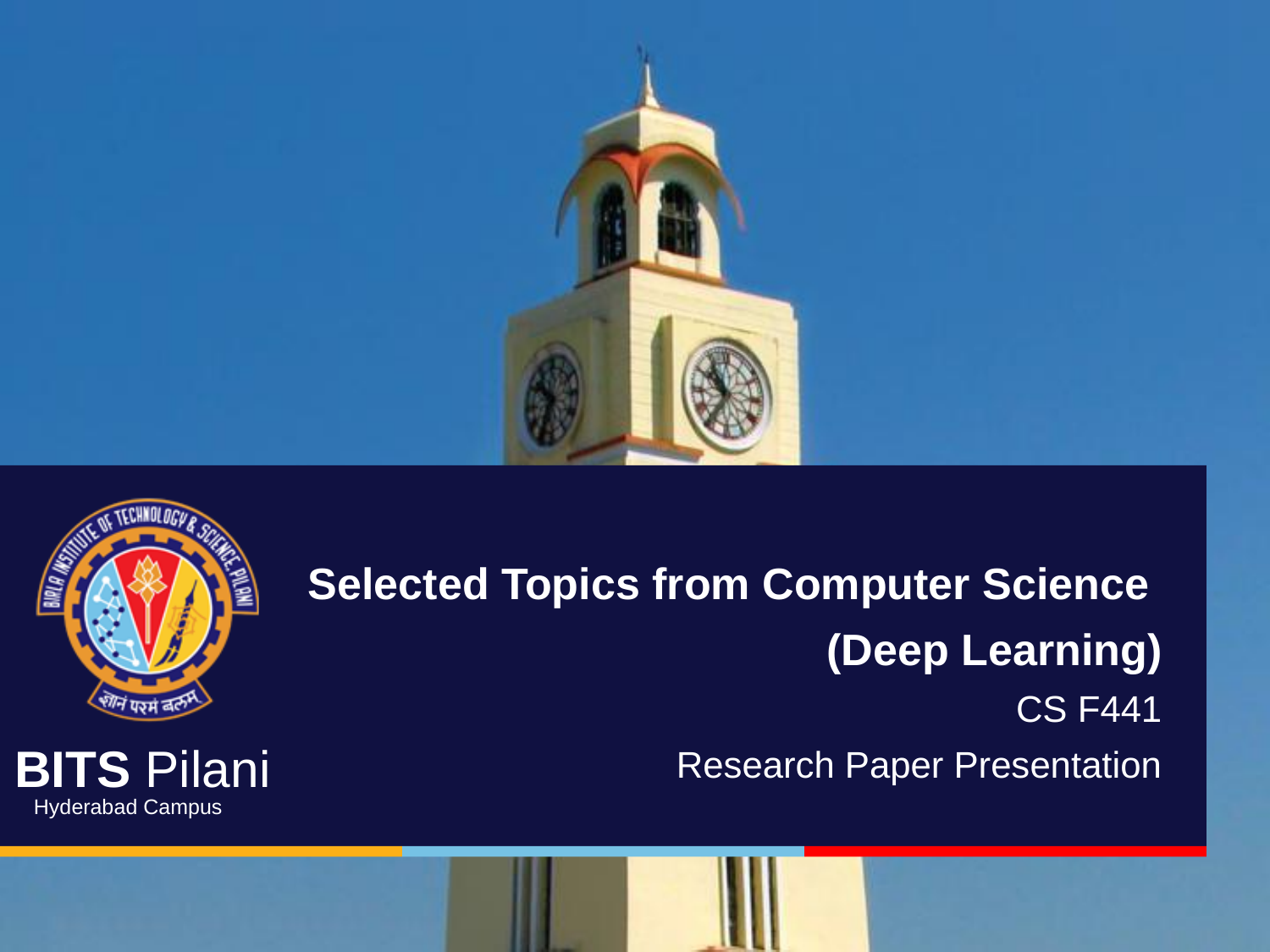

# Selected Topics from Computer Science (Deep Learning) CS F441 Research Paper Presentation